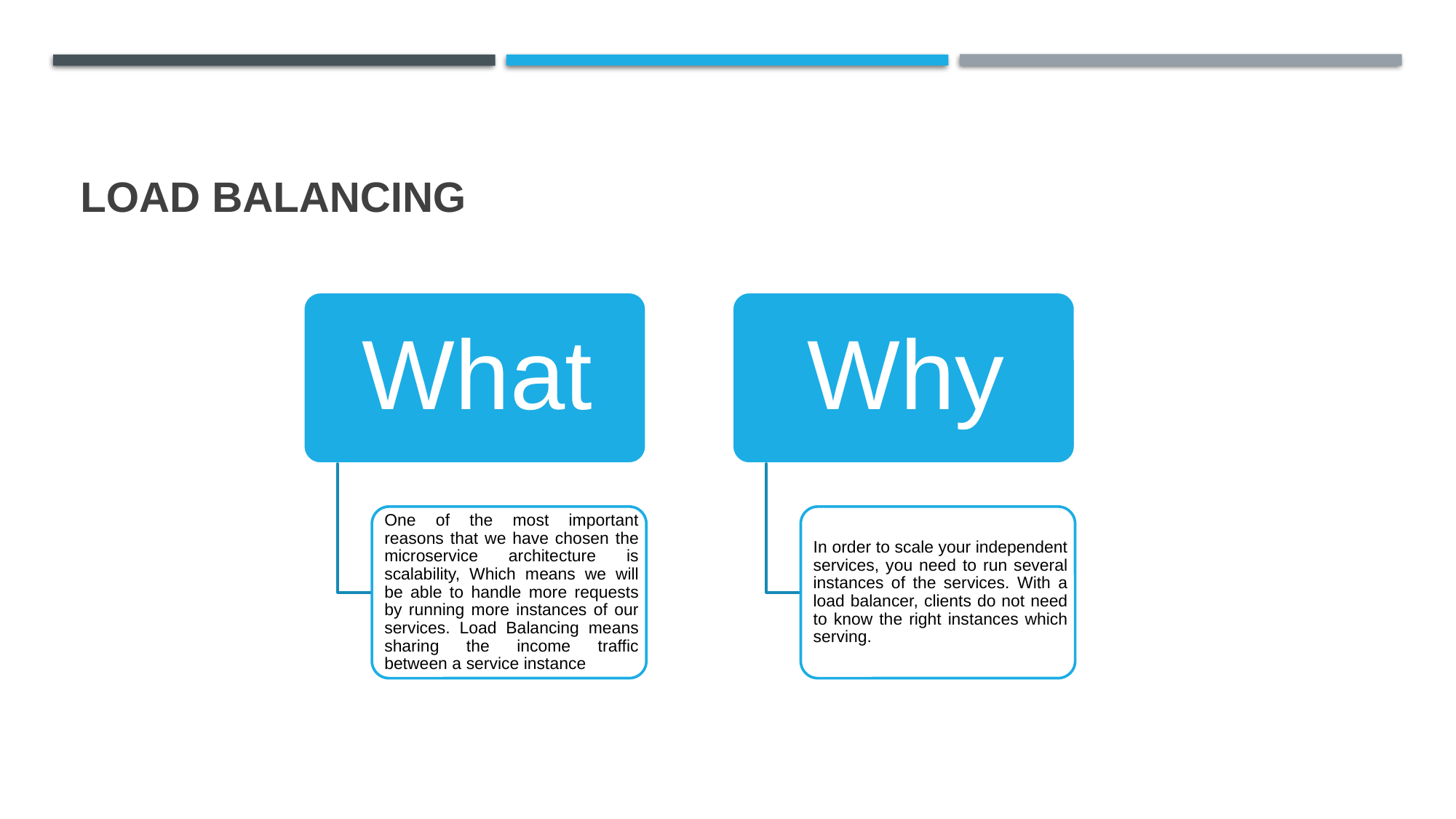

# Load balancing
What
One of the most important reasons that we have chosen the microservice architecture is scalability, Which means we will be able to handle more requests by running more instances of our services. Load Balancing means sharing the income traffic between a service instance
Why
In order to scale your independent services, you need to run several instances of the services. With a load balancer, clients do not need to know the right instances which serving.